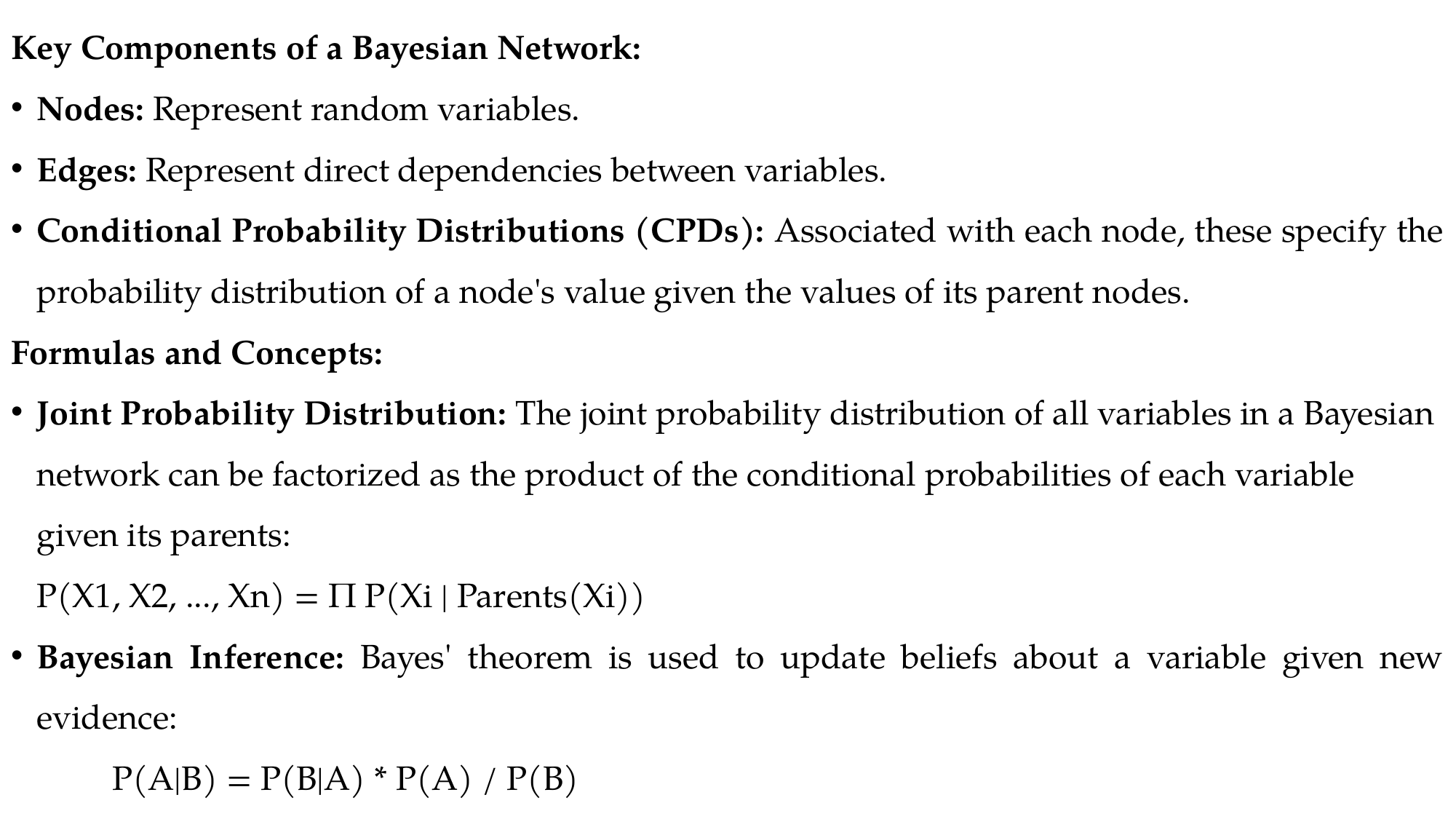

Key Components of a Bayesian Network:
Nodes: Represent random variables.
Edges: Represent direct dependencies between variables.
Conditional Probability Distributions (CPDs): Associated with each node, these specify the probability distribution of a node's value given the values of its parent nodes.
Formulas and Concepts:
Joint Probability Distribution: The joint probability distribution of all variables in a Bayesian network can be factorized as the product of the conditional probabilities of each variable given its parents:  
		P(X1, X2, ..., Xn) = Π P(Xi | Parents(Xi))
Bayesian Inference: Bayes' theorem is used to update beliefs about a variable given new evidence:
		P(A|B) = P(B|A) * P(A) / P(B)